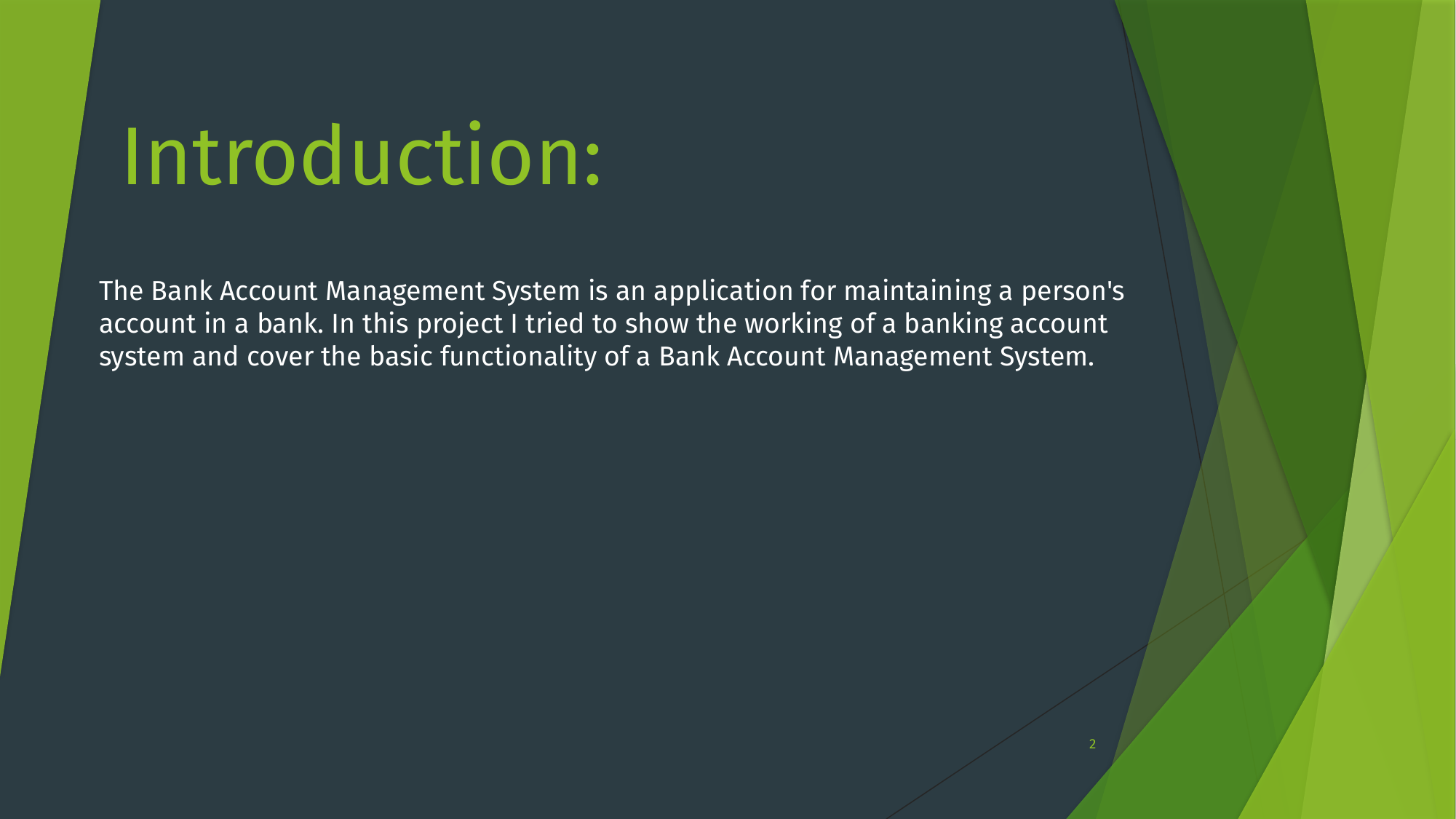

# Introduction:
The Bank Account Management System is an application for maintaining a person's account in a bank. In this project I tried to show the working of a banking account system and cover the basic functionality of a Bank Account Management System.
2